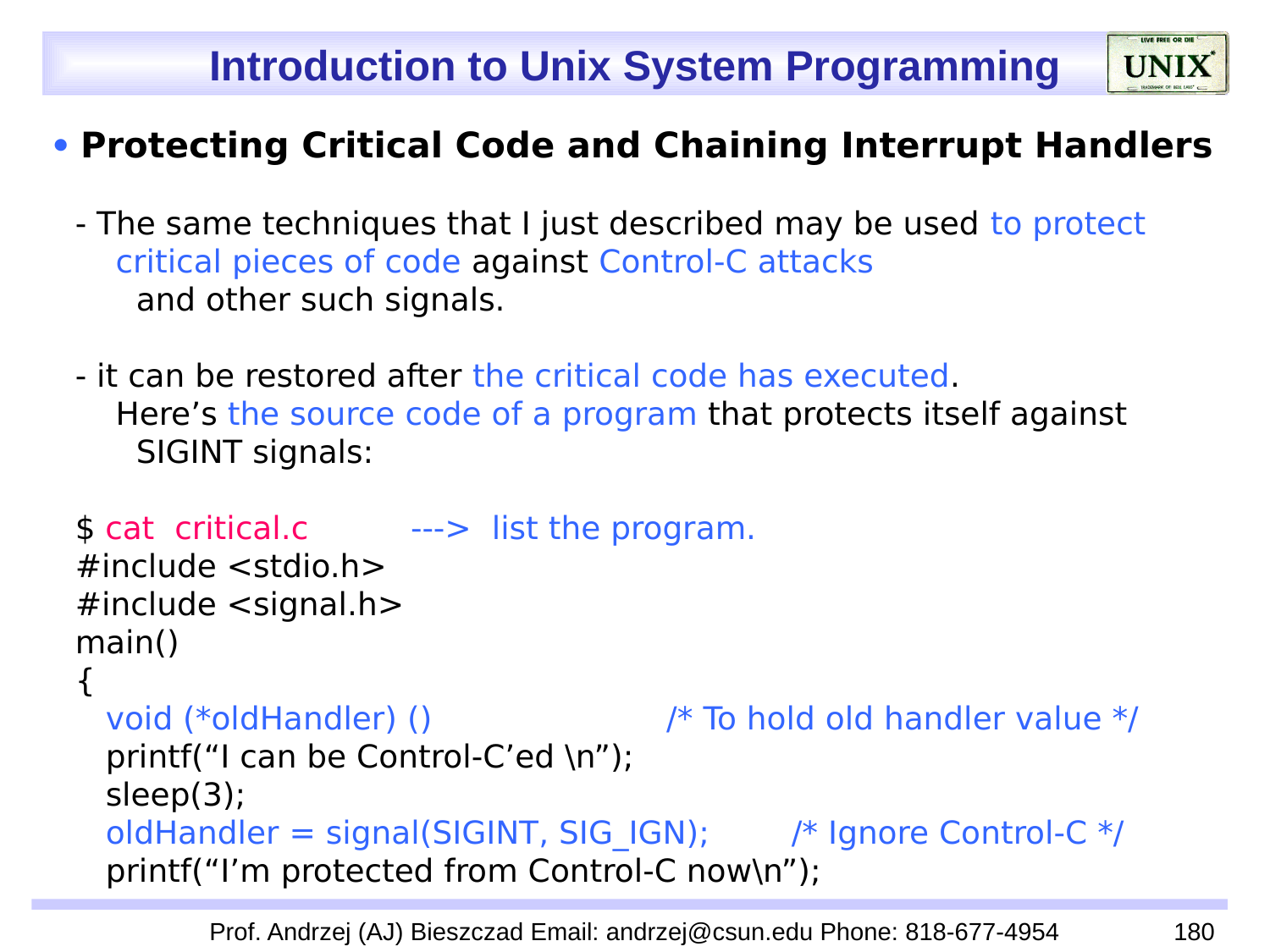

• Protecting Critical Code and Chaining Interrupt Handlers

  - The same techniques that I just described may be used to protect
      critical pieces of code against Control-C attacks
        and other such signals.

  - it can be restored after the critical code has executed.
      Here’s the source code of a program that protects itself against
        SIGINT signals:

  $ cat  critical.c          --->  list the program.
  #include <stdio.h>
  #include <signal.h>
  main()
  {
     void (*oldHandler) ()                       /* To hold old handler value */
     printf(“I can be Control-C’ed \n”);
     sleep(3);
     oldHandler = signal(SIGINT, SIG_IGN);        /* Ignore Control-C */
     printf(“I’m protected from Control-C now\n”);
Prof. Andrzej (AJ) Bieszczad Email: andrzej@csun.edu Phone: 818-677-4954
180